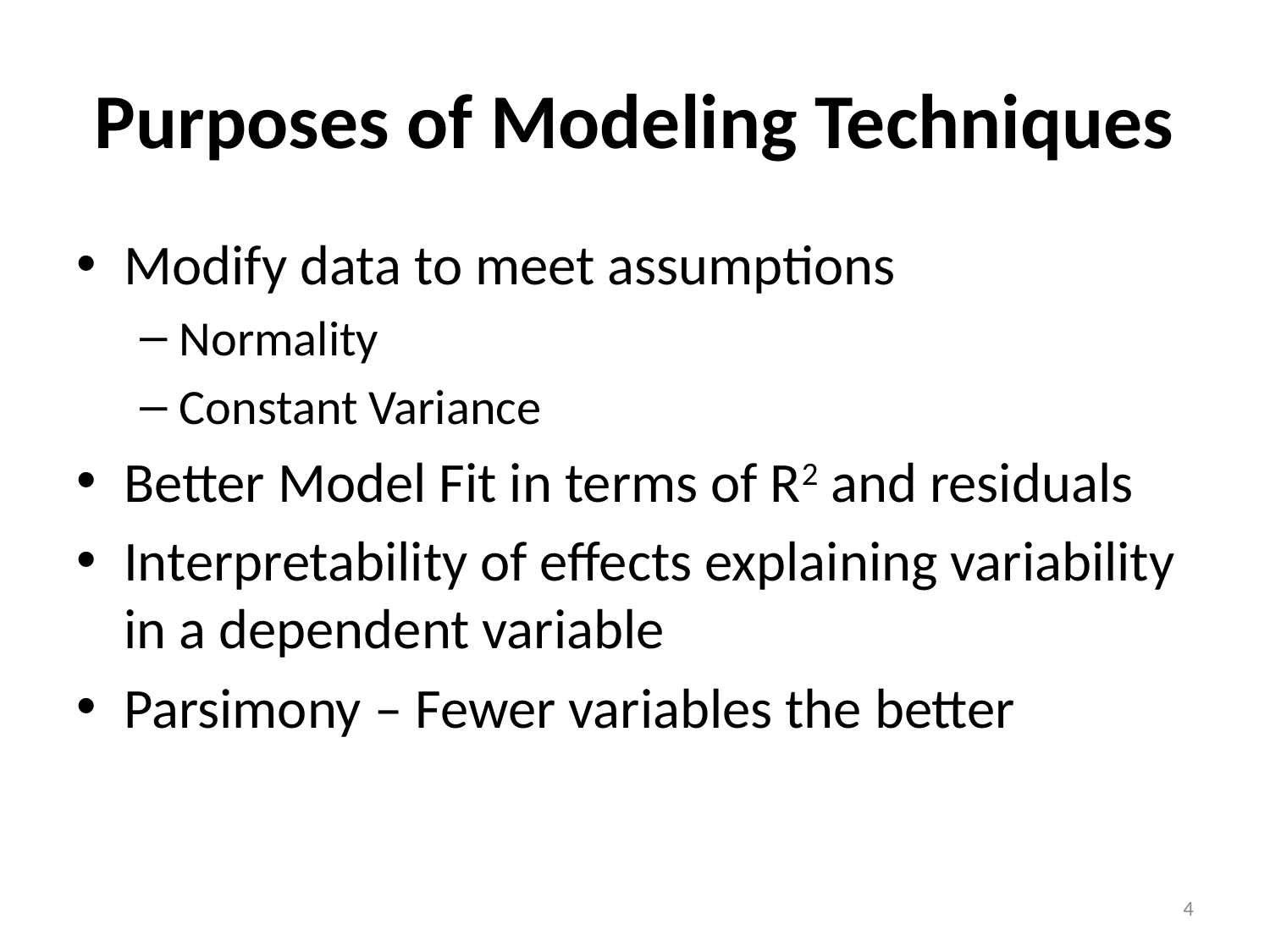

# Purposes of Modeling Techniques
Modify data to meet assumptions
Normality
Constant Variance
Better Model Fit in terms of R2 and residuals
Interpretability of effects explaining variability in a dependent variable
Parsimony – Fewer variables the better
4